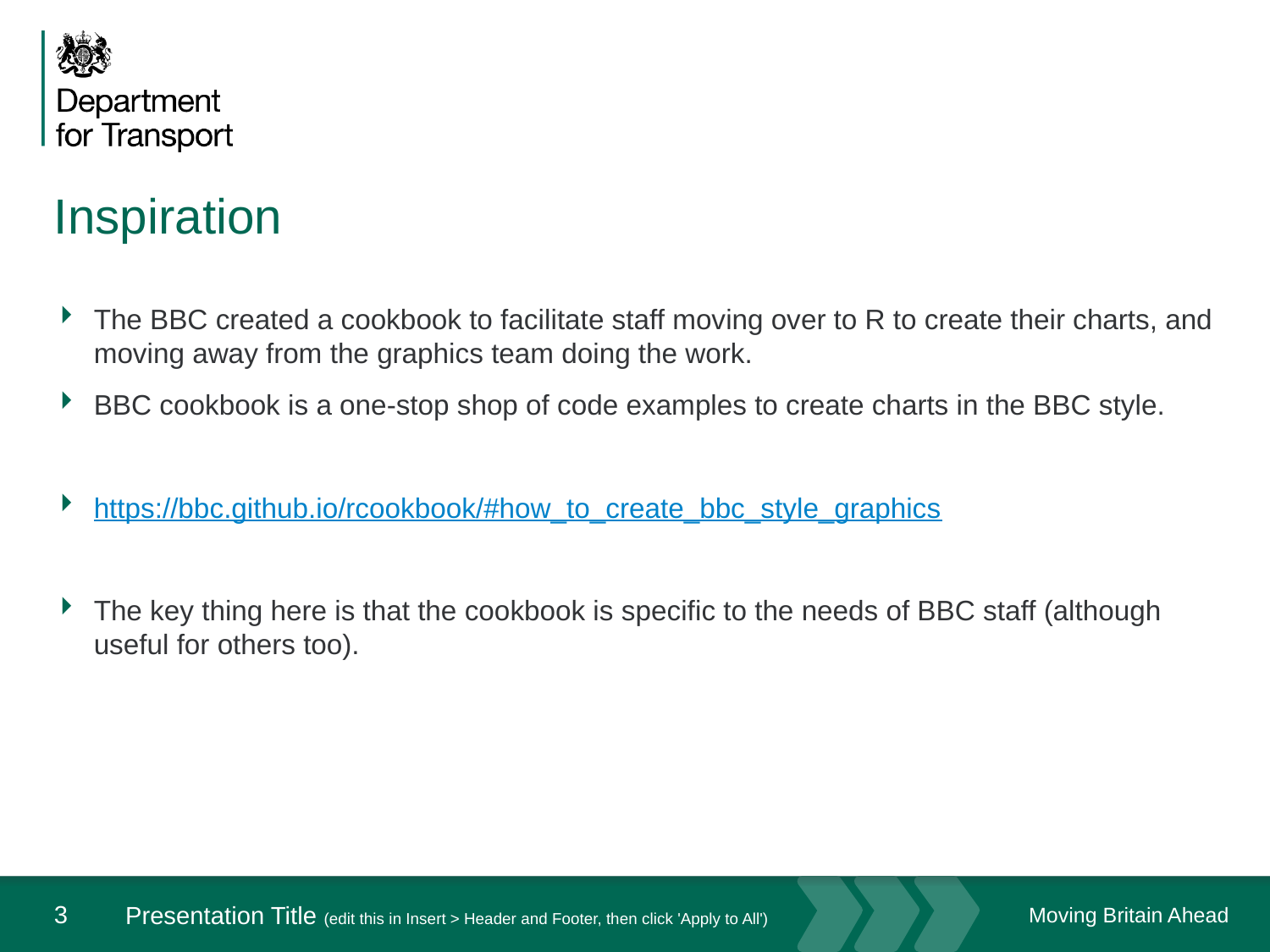

# Inspiration
The BBC created a cookbook to facilitate staff moving over to R to create their charts, and moving away from the graphics team doing the work.
BBC cookbook is a one-stop shop of code examples to create charts in the BBC style.

https://bbc.github.io/rcookbook/#how_to_create_bbc_style_graphics

The key thing here is that the cookbook is specific to the needs of BBC staff (although useful for others too).
3
Presentation Title (edit this in Insert > Header and Footer, then click 'Apply to All')
September 19